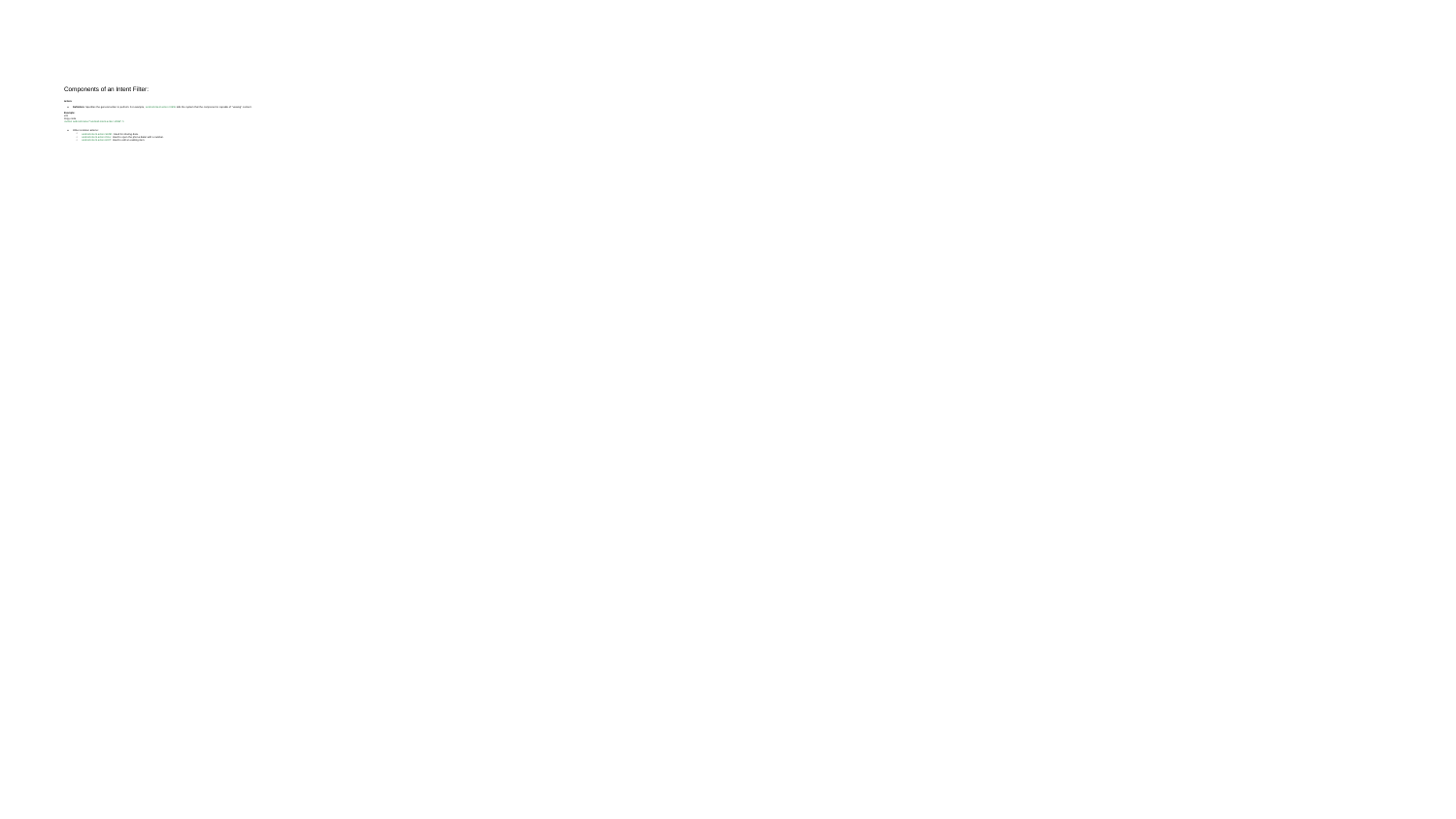

# Components of an Intent Filter:

Action:
Definition: Specifies the general action to perform. For example, android.intent.action.VIEW tells the system that the component is capable of "viewing" content.
Example:
xml
Copy code
<action android:name="android.intent.action.VIEW" />

Other common actions:
android.intent.action.SEND: Used for sharing data.
android.intent.action.DIAL: Used to open the phone dialer with a number.
android.intent.action.EDIT: Used to edit an existing item.